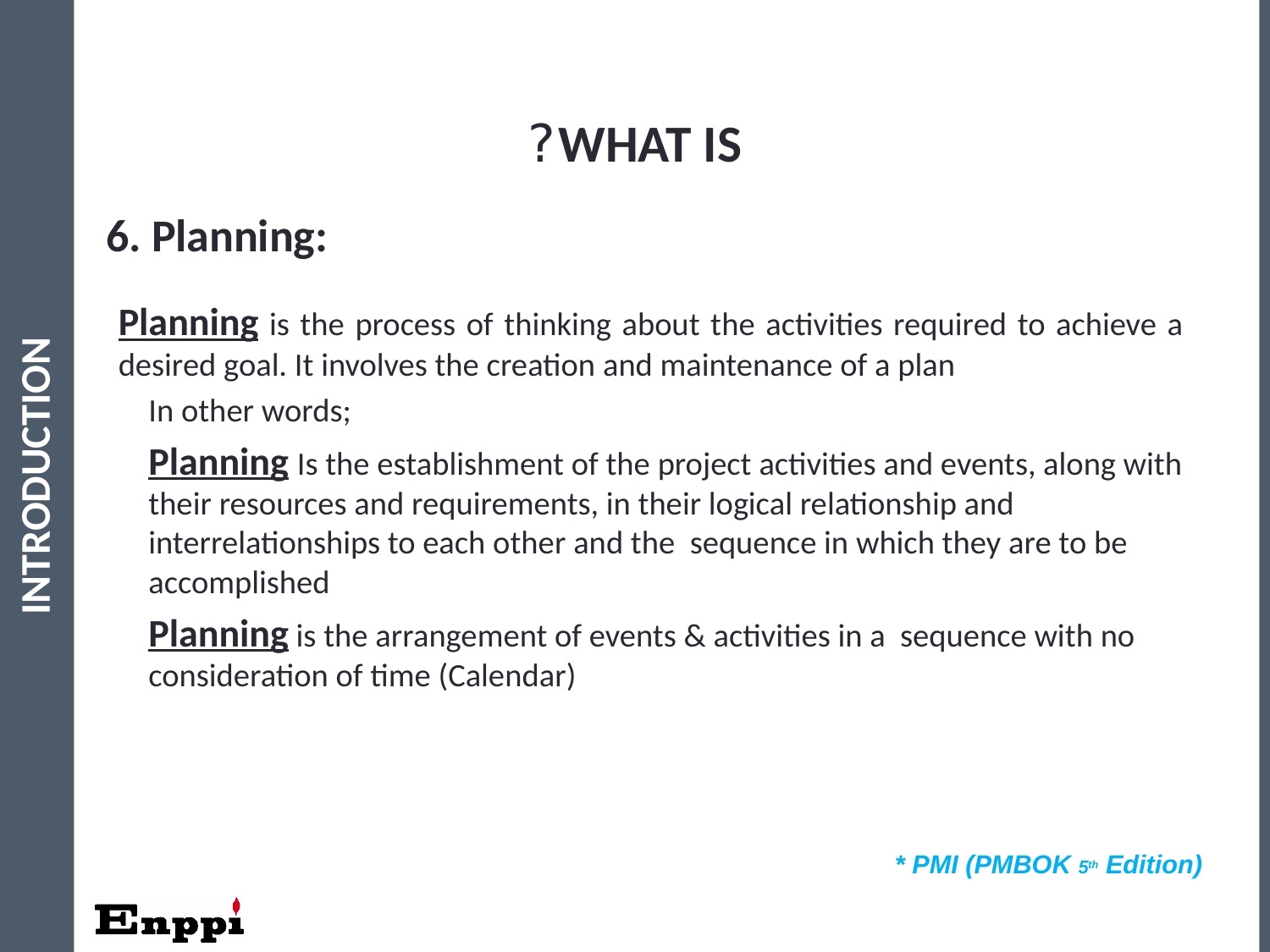

11
WHAT IS?
6. Planning:

Planning is the process of thinking about the activities required to achieve a desired goal. It involves the creation and maintenance of a plan
In other words;
Planning Is the establishment of the project activities and events, along with their resources and requirements, in their logical relationship and interrelationships to each other and the  sequence in which they are to be accomplished
Planning is the arrangement of events & activities in a  sequence with no consideration of time (Calendar)
INTRODUCTION

* PMI (PMBOK 5th Edition)
11